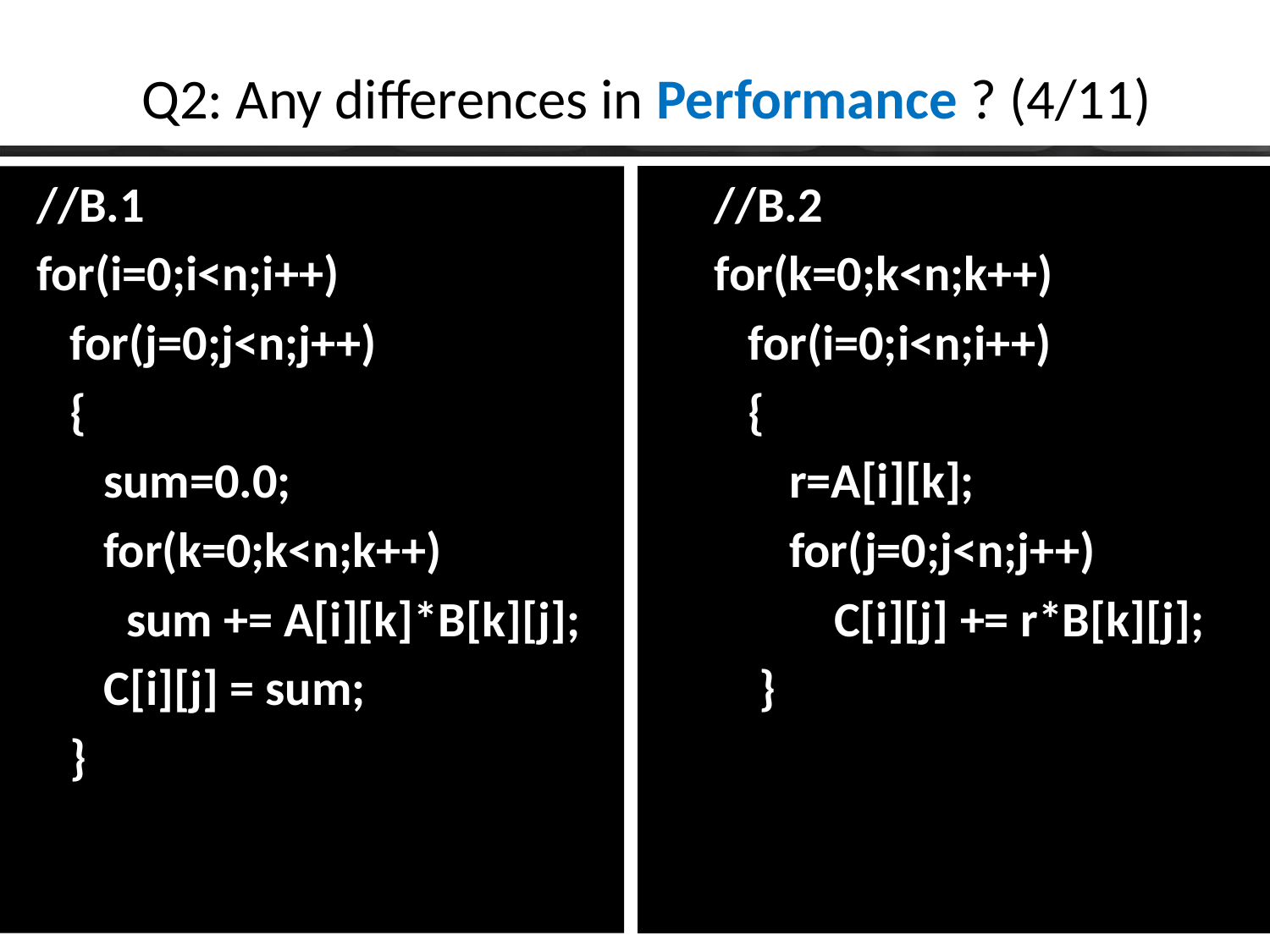

# Q2: Any differences in Performance ? (4/11)
//B.1
for(i=0;i<n;i++)
   for(j=0;j<n;j++)
   {
      sum=0.0;
      for(k=0;k<n;k++)
        sum += A[i][k]*B[k][j];
      C[i][j] = sum;
   }
//B.2
for(k=0;k<n;k++)
   for(i=0;i<n;i++)
   {
 r=A[i][k];
 for(j=0;j<n;j++)
     C[i][j] += r*B[k][j];
    }
9